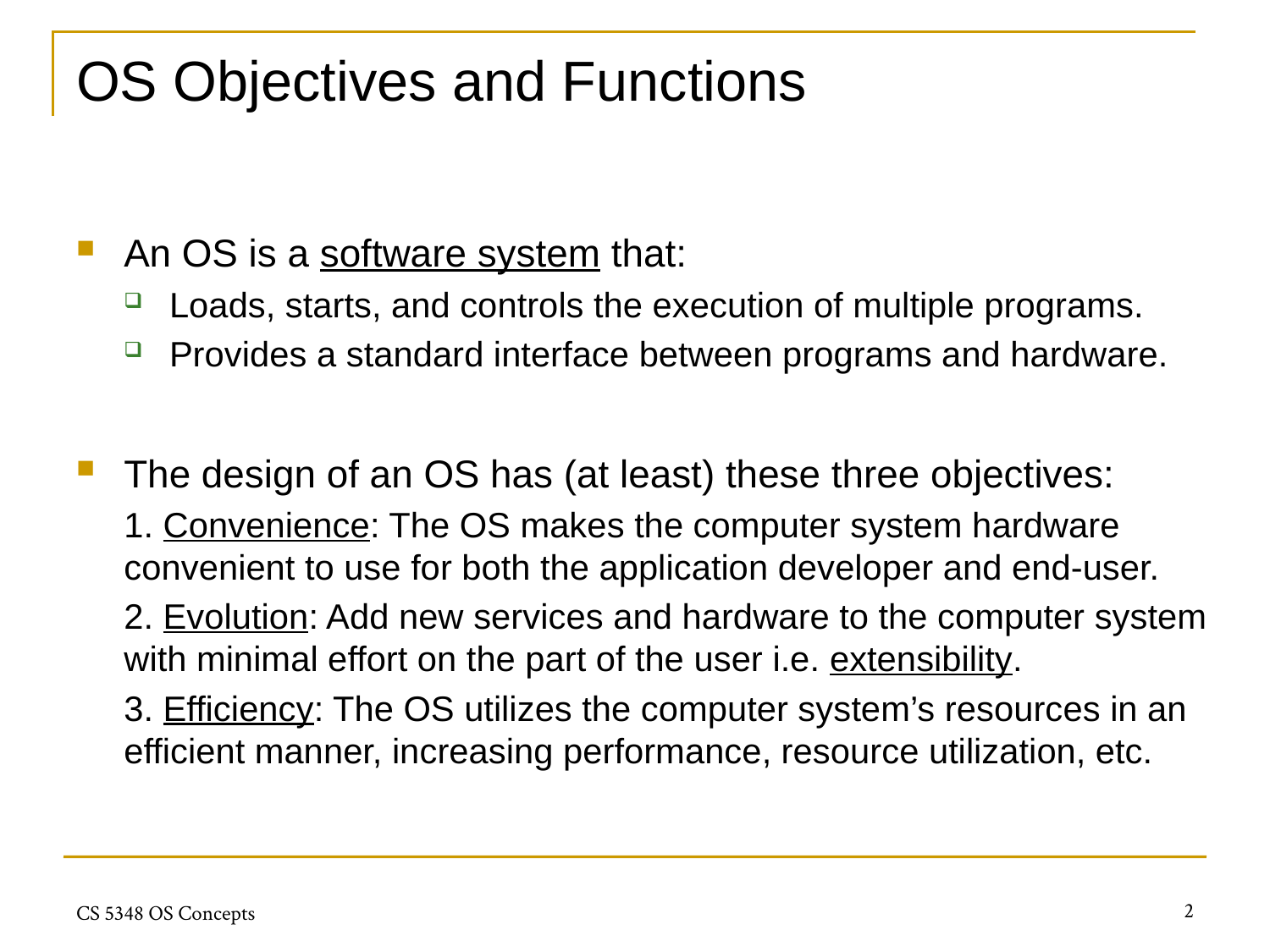

# OS Objectives and Functions
An OS is a software system that:
Loads, starts, and controls the execution of multiple programs.
Provides a standard interface between programs and hardware.

The design of an OS has (at least) these three objectives:
1. Convenience: The OS makes the computer system hardware convenient to use for both the application developer and end-user.
2. Evolution: Add new services and hardware to the computer system with minimal effort on the part of the user i.e. extensibility.
3. Efficiency: The OS utilizes the computer system’s resources in an efficient manner, increasing performance, resource utilization, etc.
2
CS 5348 OS Concepts